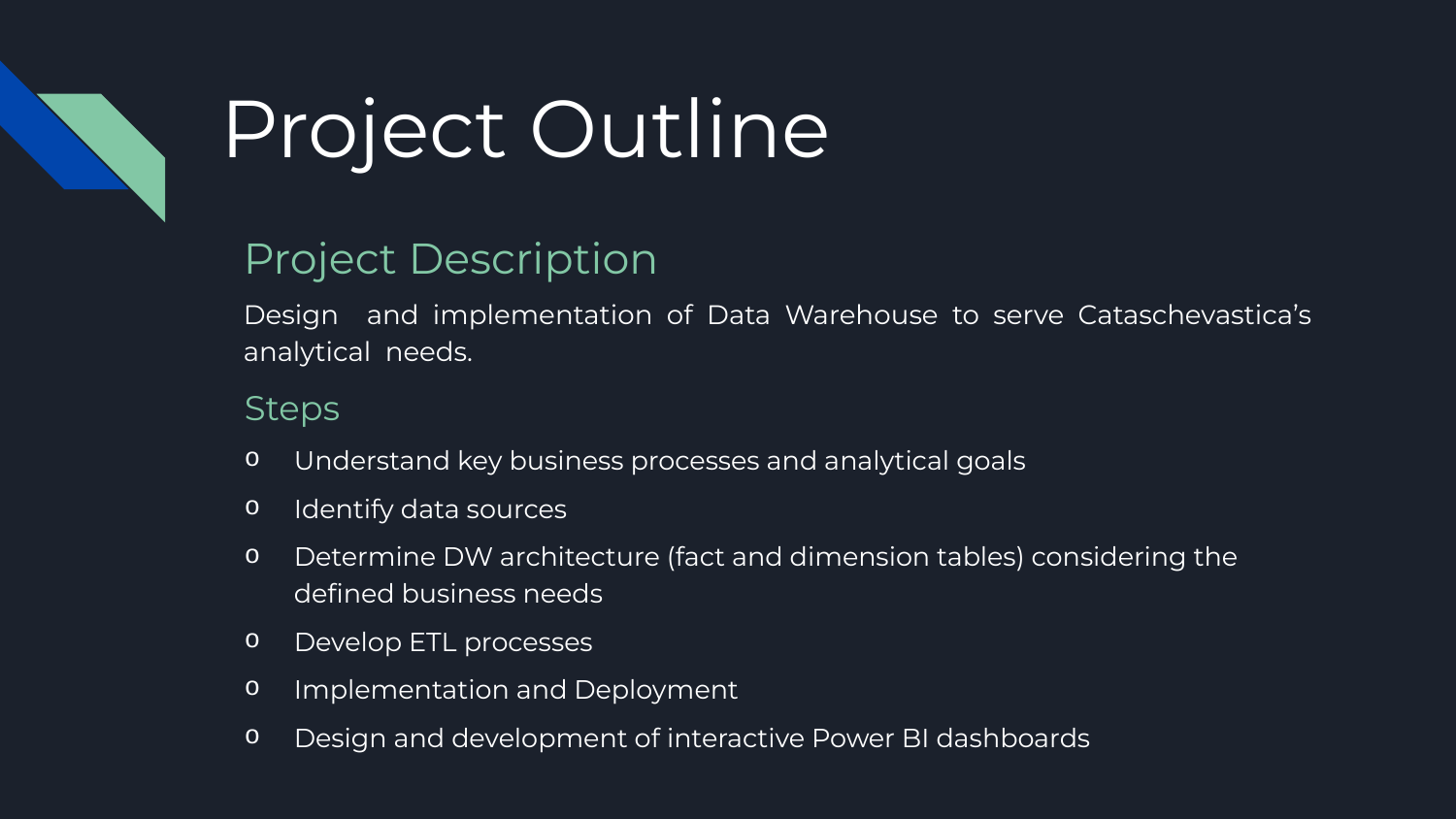

# Project Outline
Project Description
Design  and implementation of Data Warehouse to serve Cataschevastica’s analytical  needs.
Steps
Understand key business processes and analytical goals
Identify data sources
Determine DW architecture (fact and dimension tables) considering the defined business needs
Develop ETL processes
Implementation and Deployment
Design and development of interactive Power BI dashboards